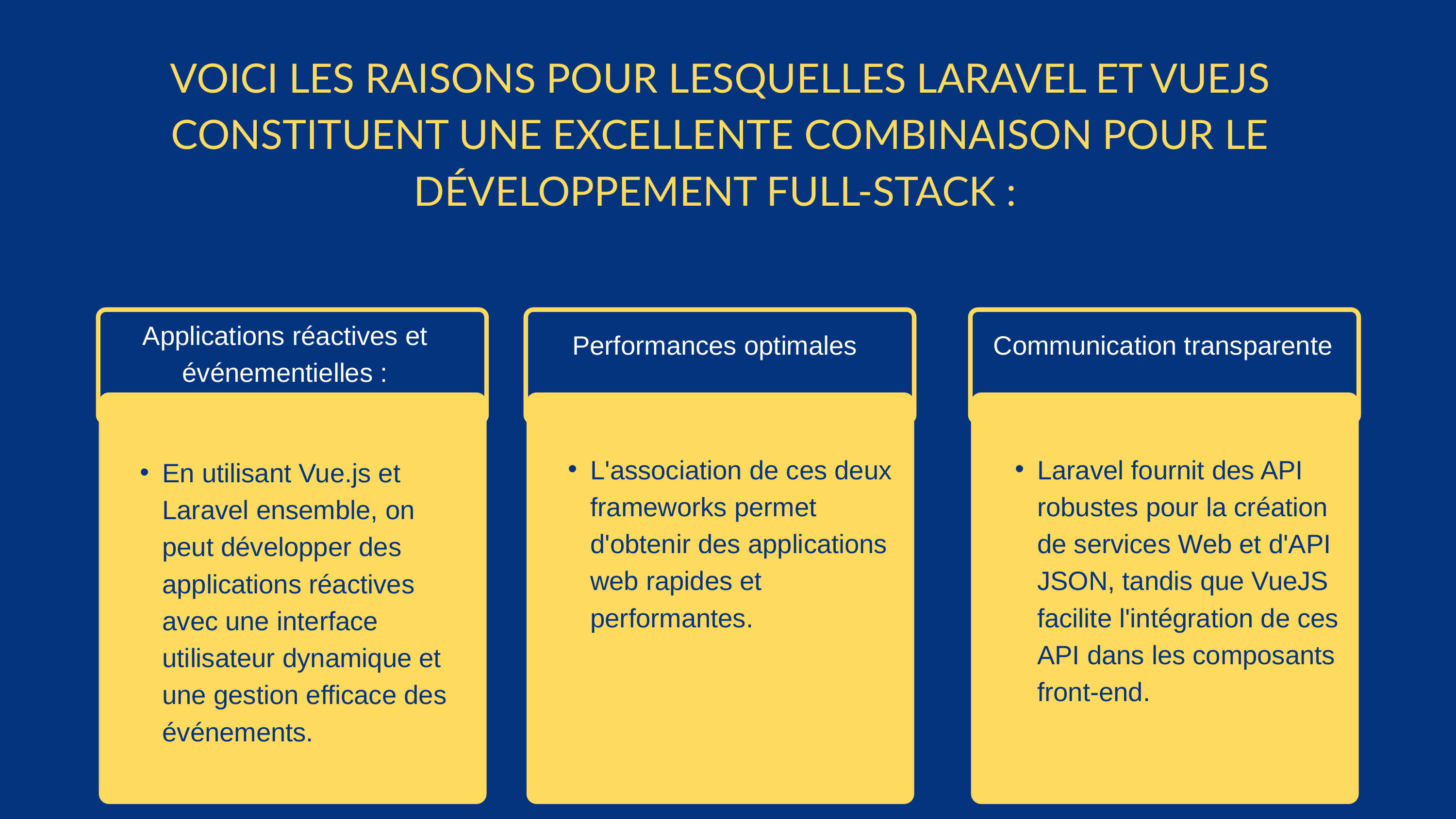

VOICI LES RAISONS POUR LESQUELLES LARAVEL ET VUEJS CONSTITUENT UNE EXCELLENTE COMBINAISON POUR LE DÉVELOPPEMENT FULL-STACK :

Applications réactives et événementielles :

Performances optimales
Communication transparente

L'association de ces deux frameworks permet d'obtenir des applications web rapides et performantes.
Laravel fournit des API robustes pour la création de services Web et d'API JSON, tandis que VueJS facilite l'intégration de ces API dans les composants front-end.
En utilisant Vue.js et Laravel ensemble, on peut développer des applications réactives avec une interface utilisateur dynamique et une gestion efficace des événements.